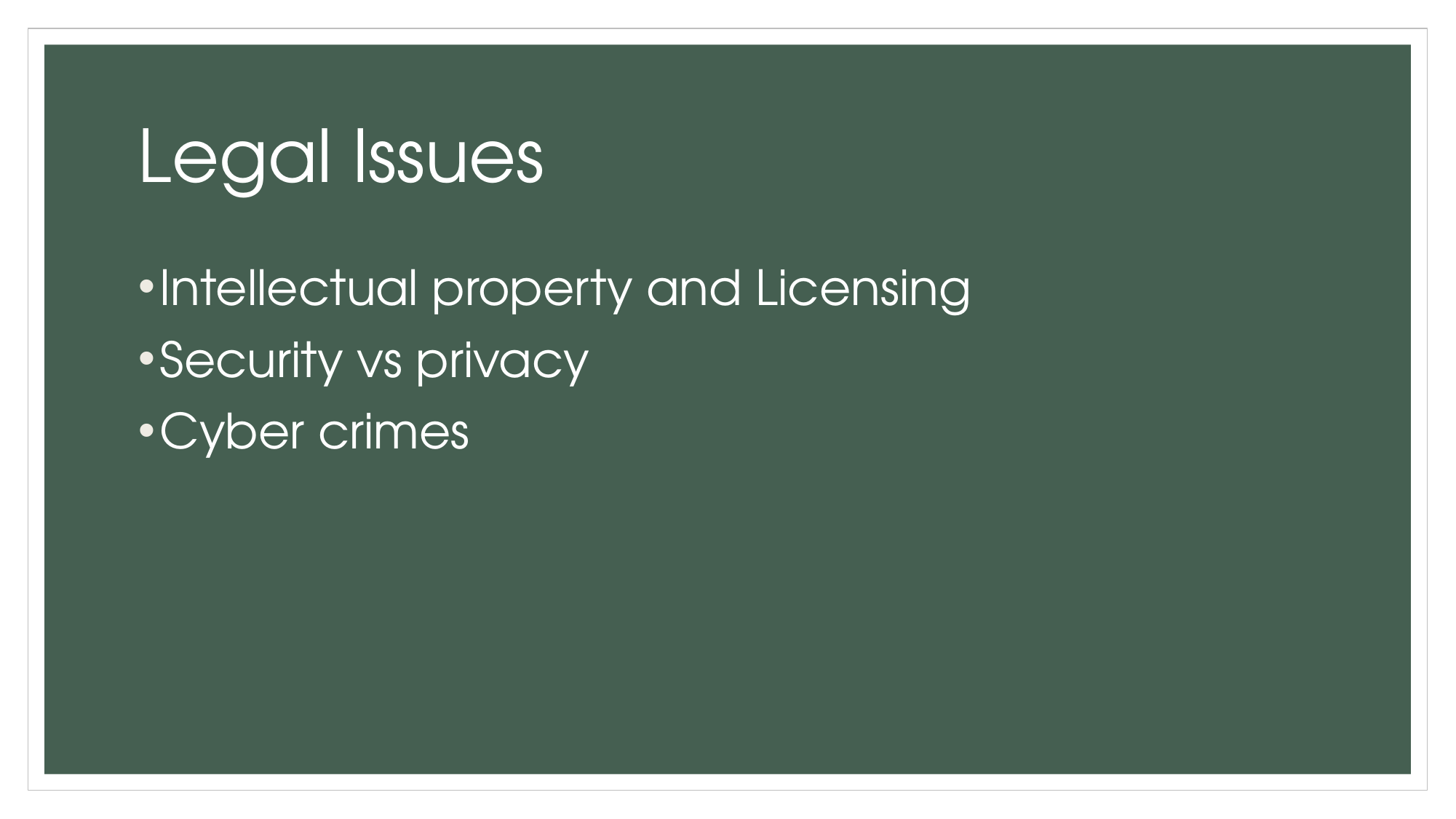

# Legal Issues
Intellectual property and Licensing
Security vs privacy
Cyber crimes